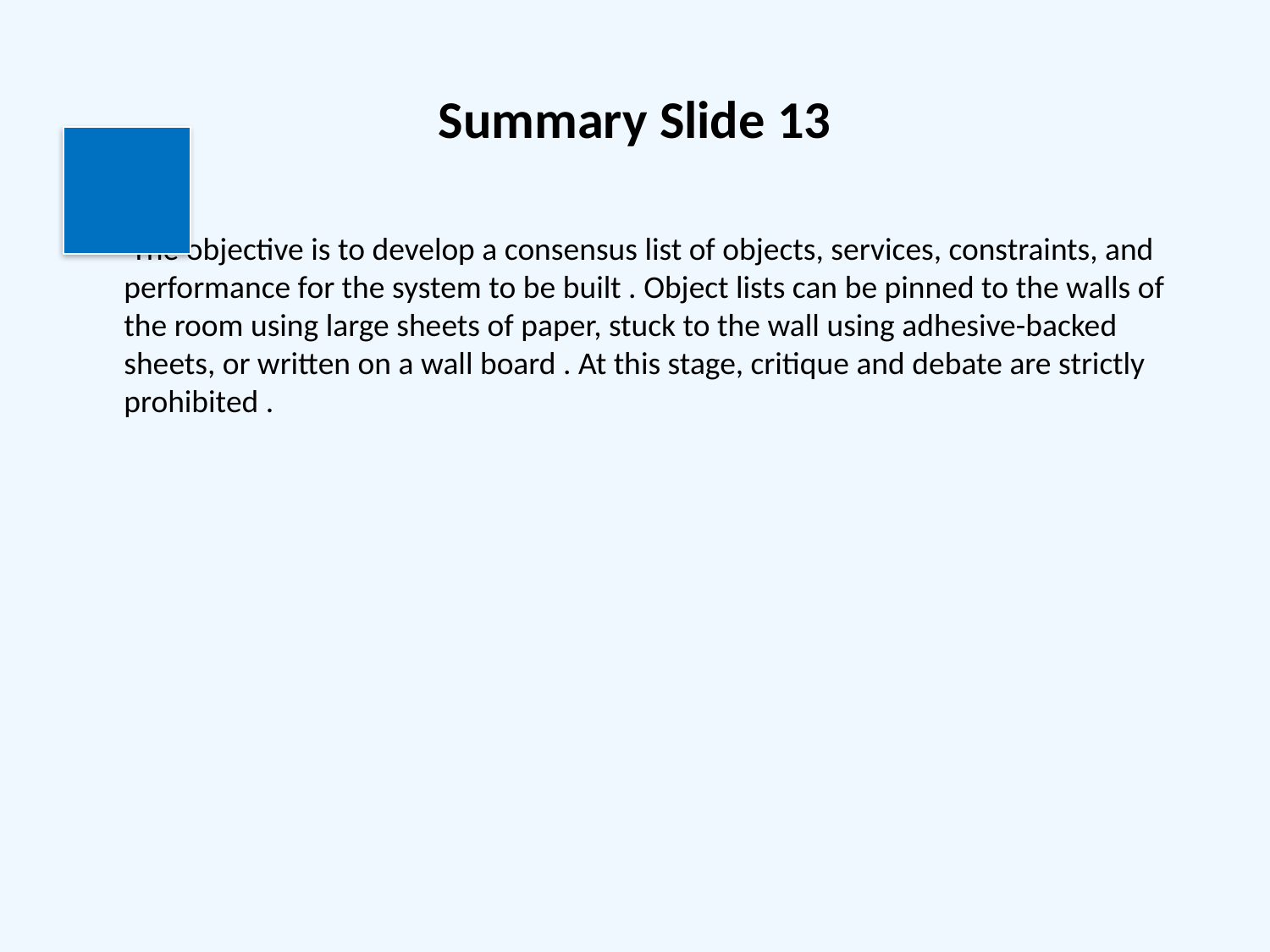

# Summary Slide 13

 The objective is to develop a consensus list of objects, services, constraints, and performance for the system to be built . Object lists can be pinned to the walls of the room using large sheets of paper, stuck to the wall using adhesive-backed sheets, or written on a wall board . At this stage, critique and debate are strictly prohibited .